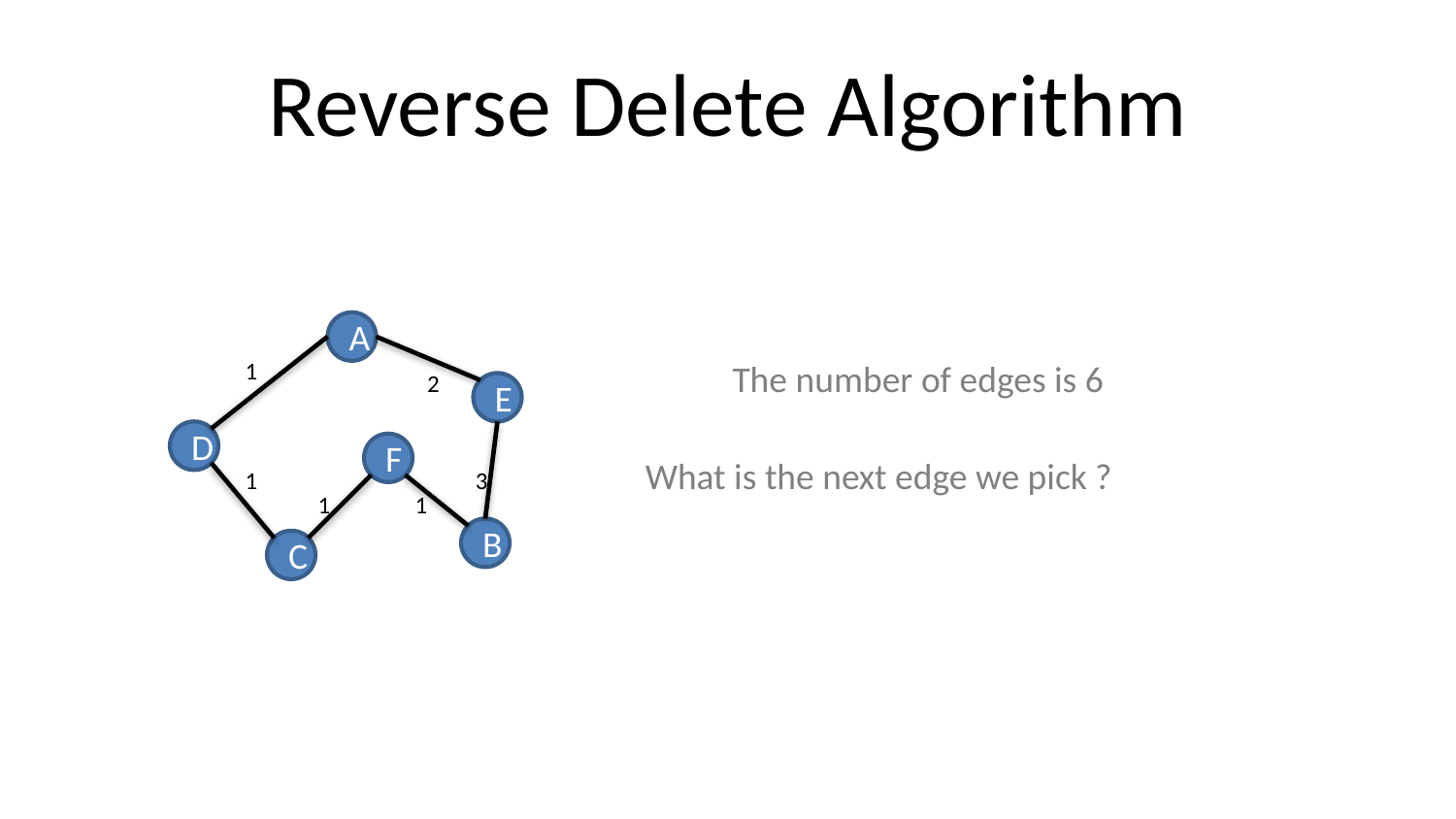

# Reverse Delete Algorithm
A
1
The number of edges is 6
2
E
D
F
What is the next edge we pick ?
1
3
1
1
B
C